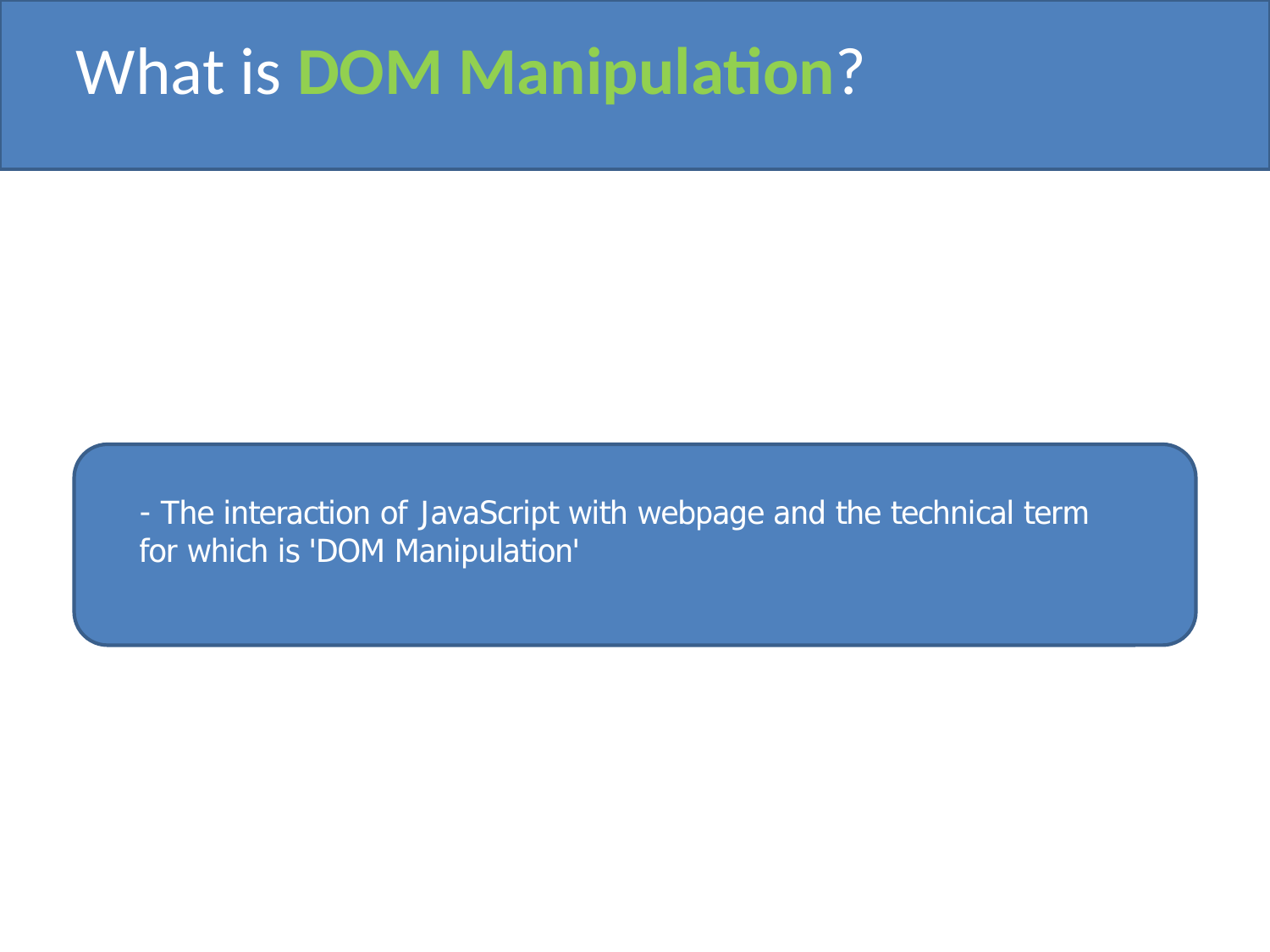

What is DOM Manipulation?

- The interaction of JavaScript with webpage and the technical term for which is 'DOM Manipulation'